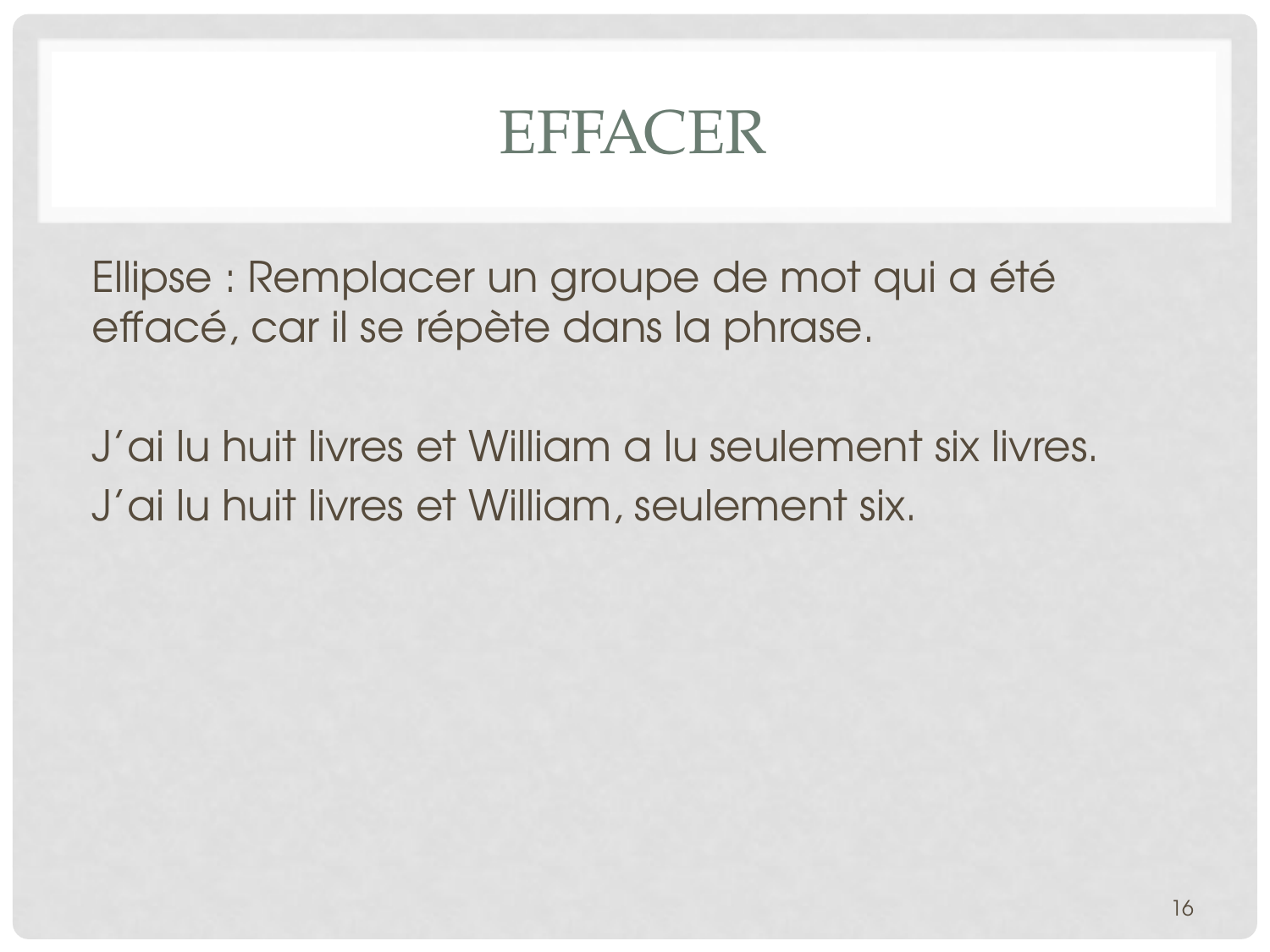

# Effacer
Ellipse : Remplacer un groupe de mot qui a été effacé, car il se répète dans la phrase.

J’ai lu huit livres et William a lu seulement six livres.
J’ai lu huit livres et William, seulement six.
16